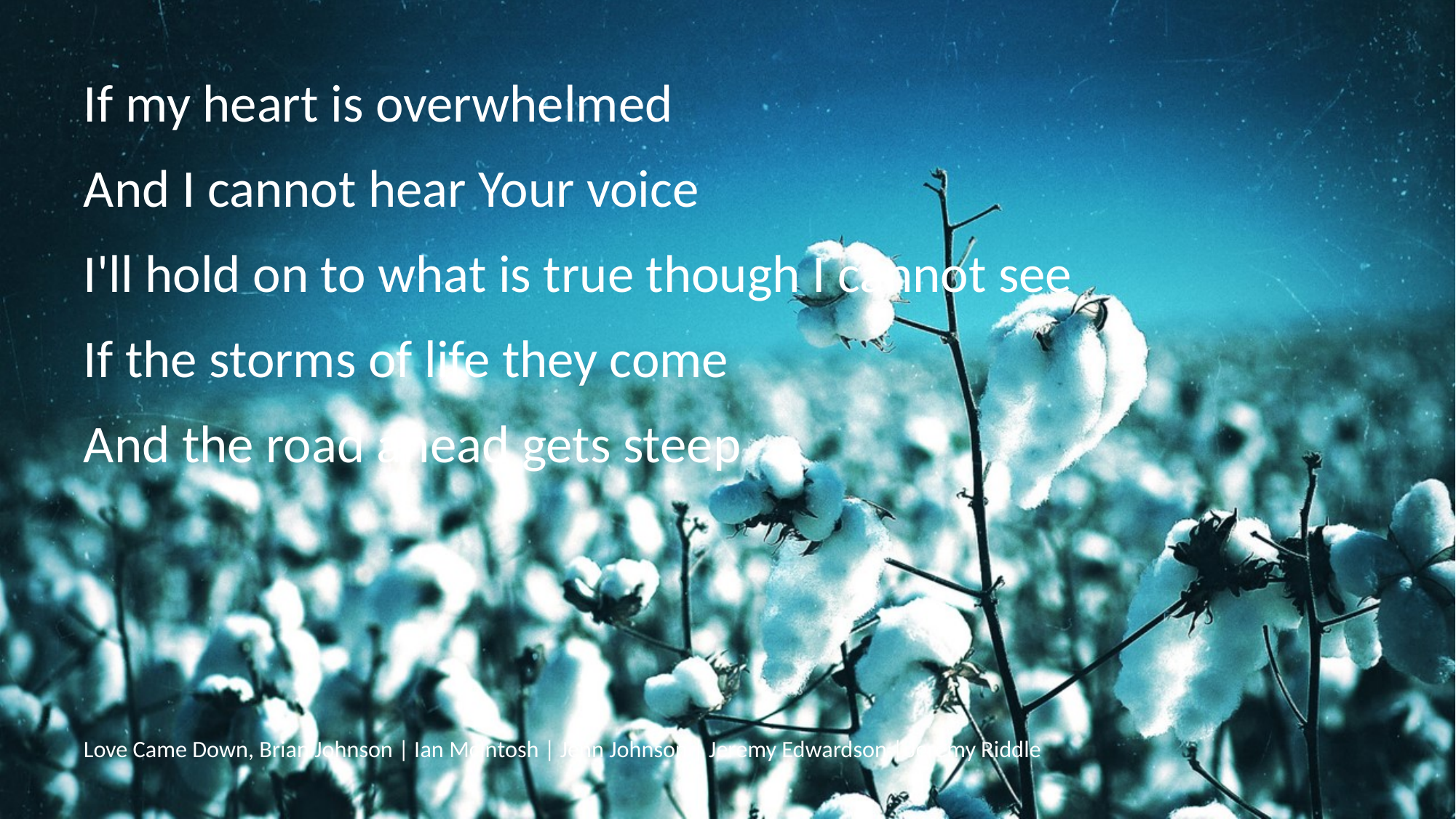

If my heart is overwhelmed
And I cannot hear Your voice
I'll hold on to what is true though I cannot see
If the storms of life they come
And the road ahead gets steep

# Love Came Down, Brian Johnson | Ian McIntosh | Jenn Johnson | Jeremy Edwardson | Jeremy Riddle